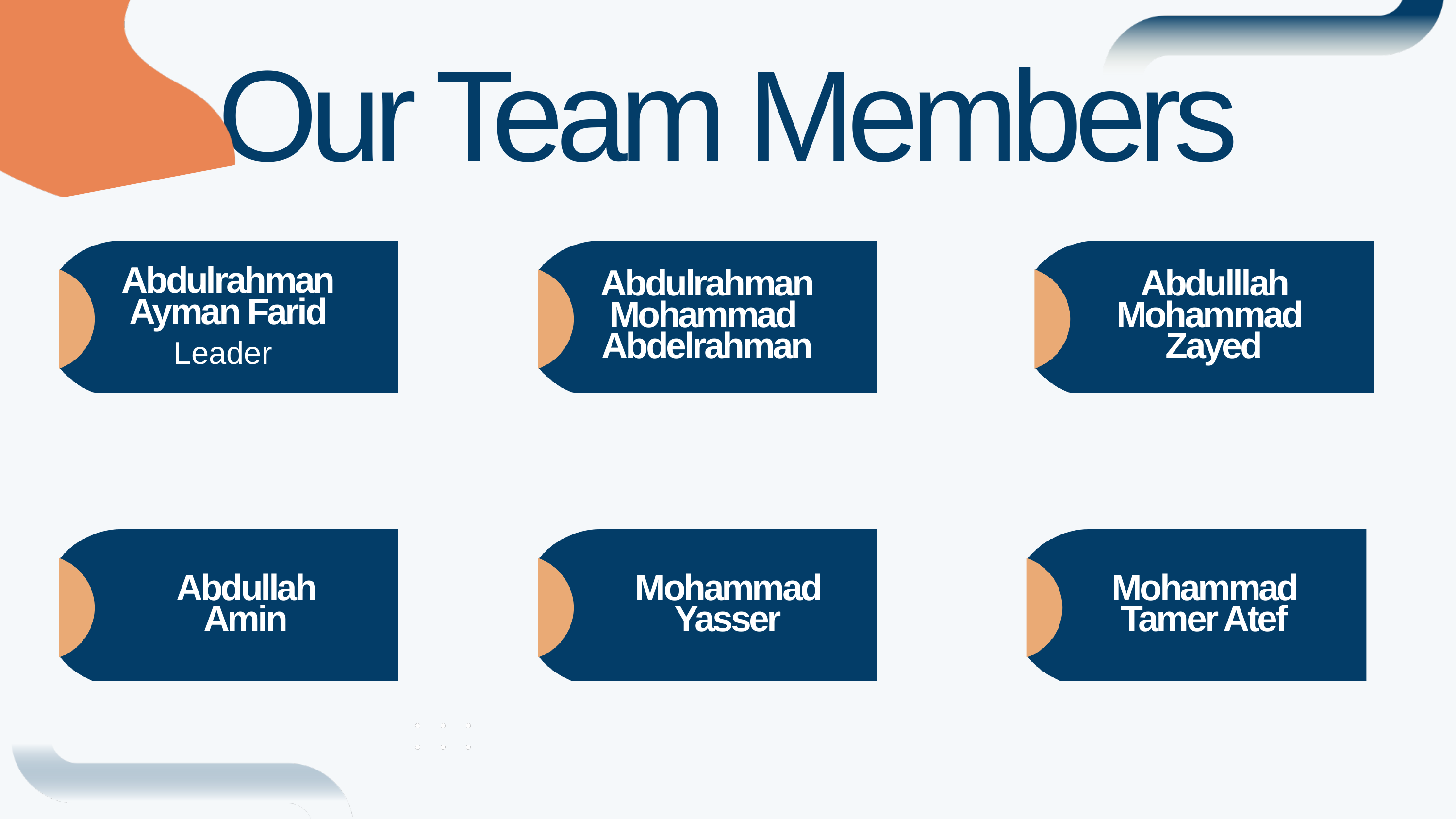

Our Team Members

Abdulrahman
Ayman Farid
Abdulrahman
Mohammad
Abdelrahman
Abdulllah Mohammad
Zayed
Leader

Abdullah Amin
Mohammad Yasser
Mohammad Tamer Atef